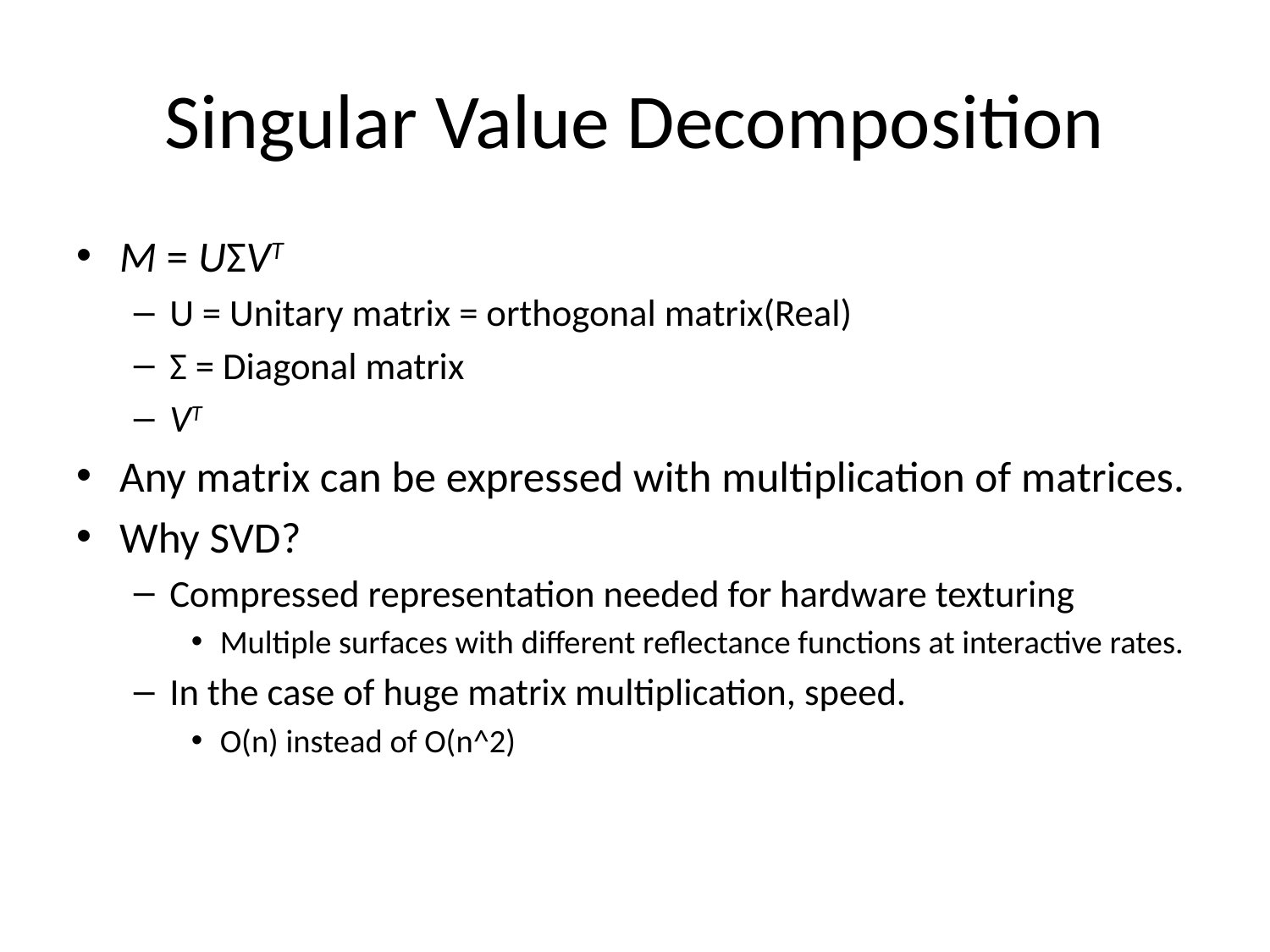

# Singular Value Decomposition
M = UΣVT
U = Unitary matrix = orthogonal matrix(Real)
Σ = Diagonal matrix
VT
Any matrix can be expressed with multiplication of matrices.
Why SVD?
Compressed representation needed for hardware texturing
Multiple surfaces with different reflectance functions at interactive rates.
In the case of huge matrix multiplication, speed.
O(n) instead of O(n^2)